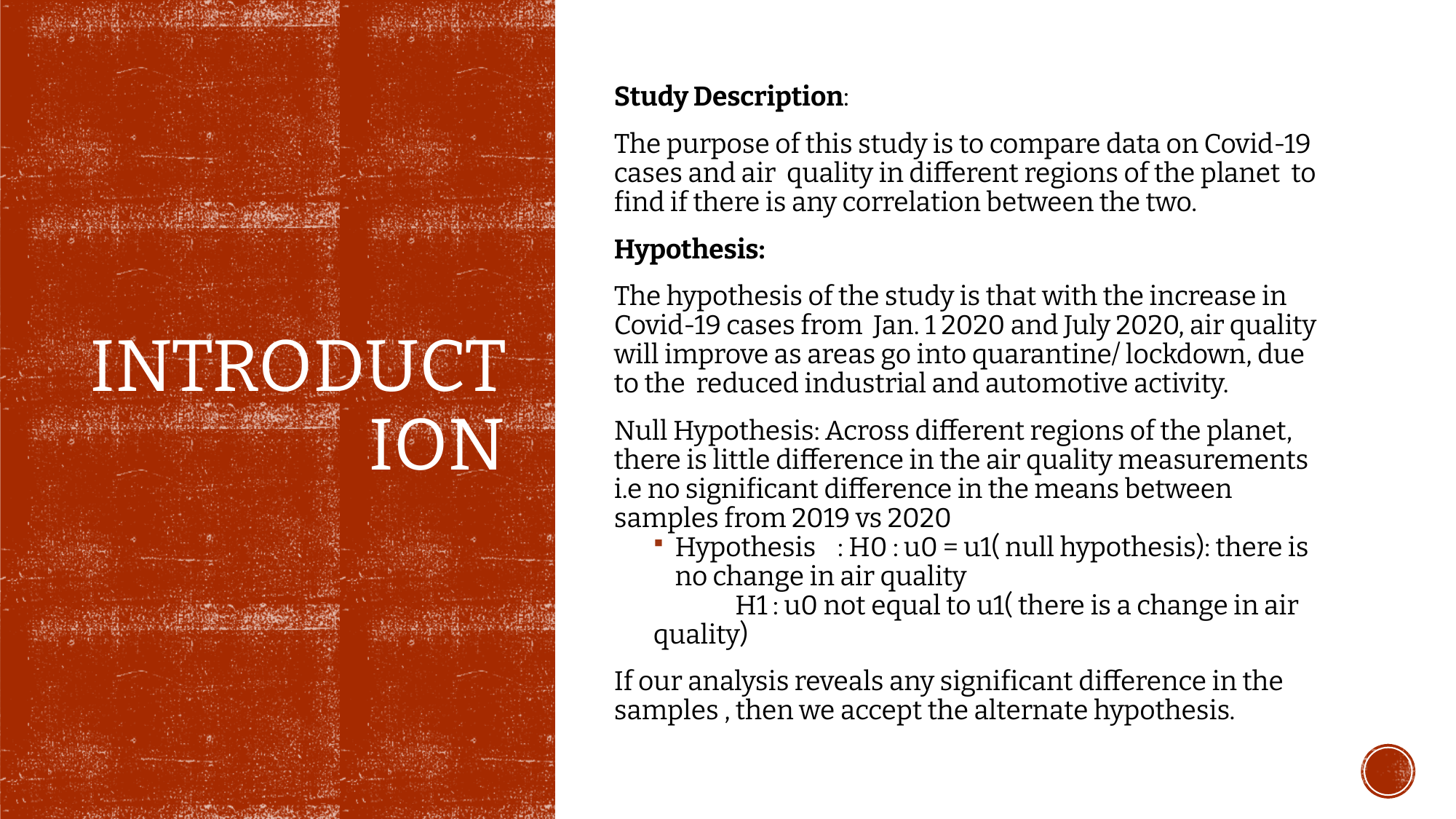

Study Description:
The purpose of this study is to compare data on Covid-19 cases and air  quality in different regions of the planet  to find if there is any correlation between the two.
Hypothesis:
The hypothesis of the study is that with the increase in Covid-19 cases from  Jan. 1 2020 and July 2020, air quality will improve as areas go into quarantine/ lockdown, due to the  reduced industrial and automotive activity.
Null Hypothesis: Across different regions of the planet, there is little difference in the air quality measurements i.e no significant difference in the means between samples from 2019 vs 2020
Hypothesis    : H0 : u0 = u1( null hypothesis): there is no change in air quality
	               H1 : u0 not equal to u1( there is a change in air quality)
If our analysis reveals any significant difference in the samples , then we accept the alternate hypothesis.
# Introduction